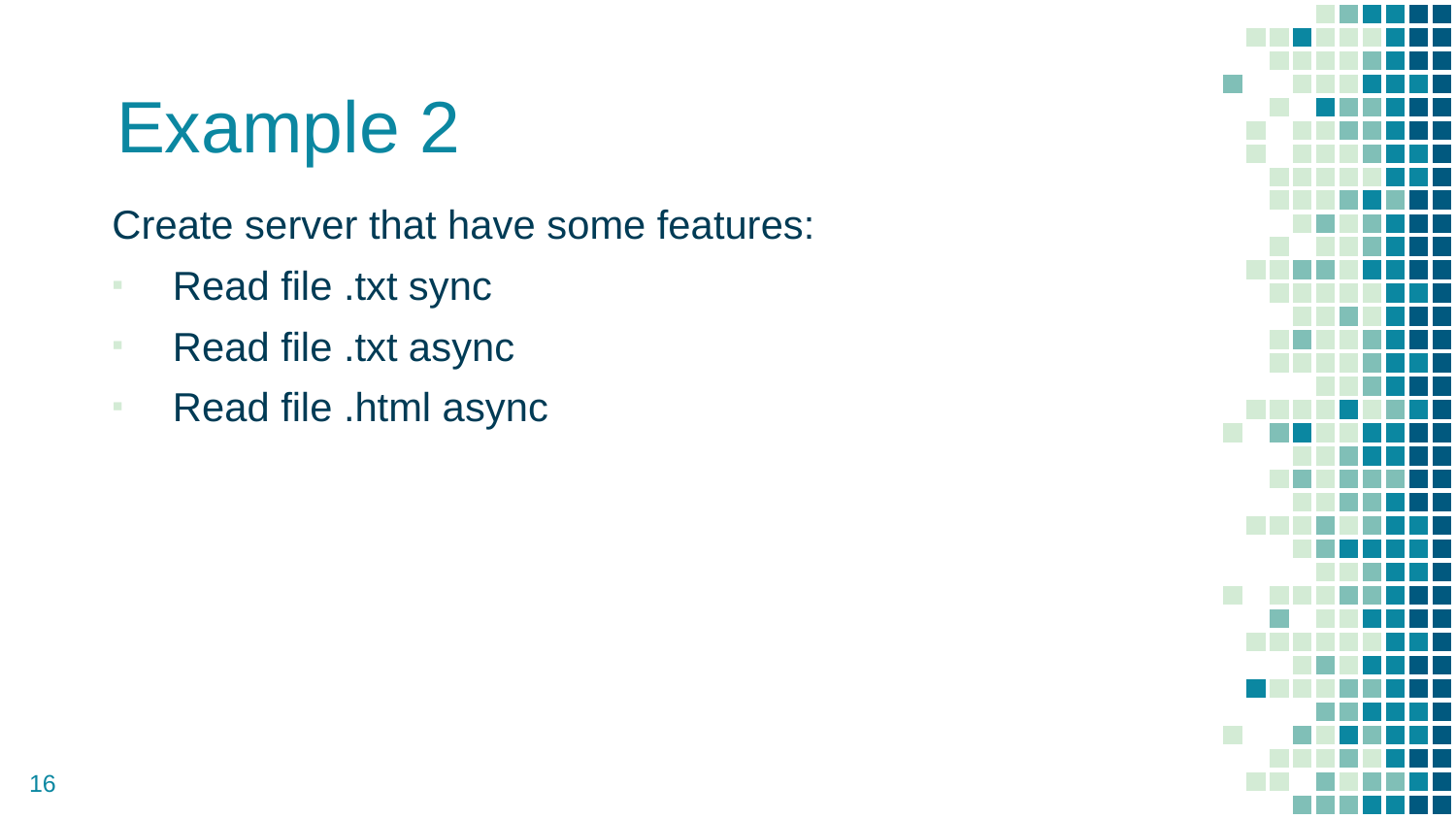

Example 2
Create server that have some features:
Read file .txt sync
Read file .txt async
Read file .html async

16